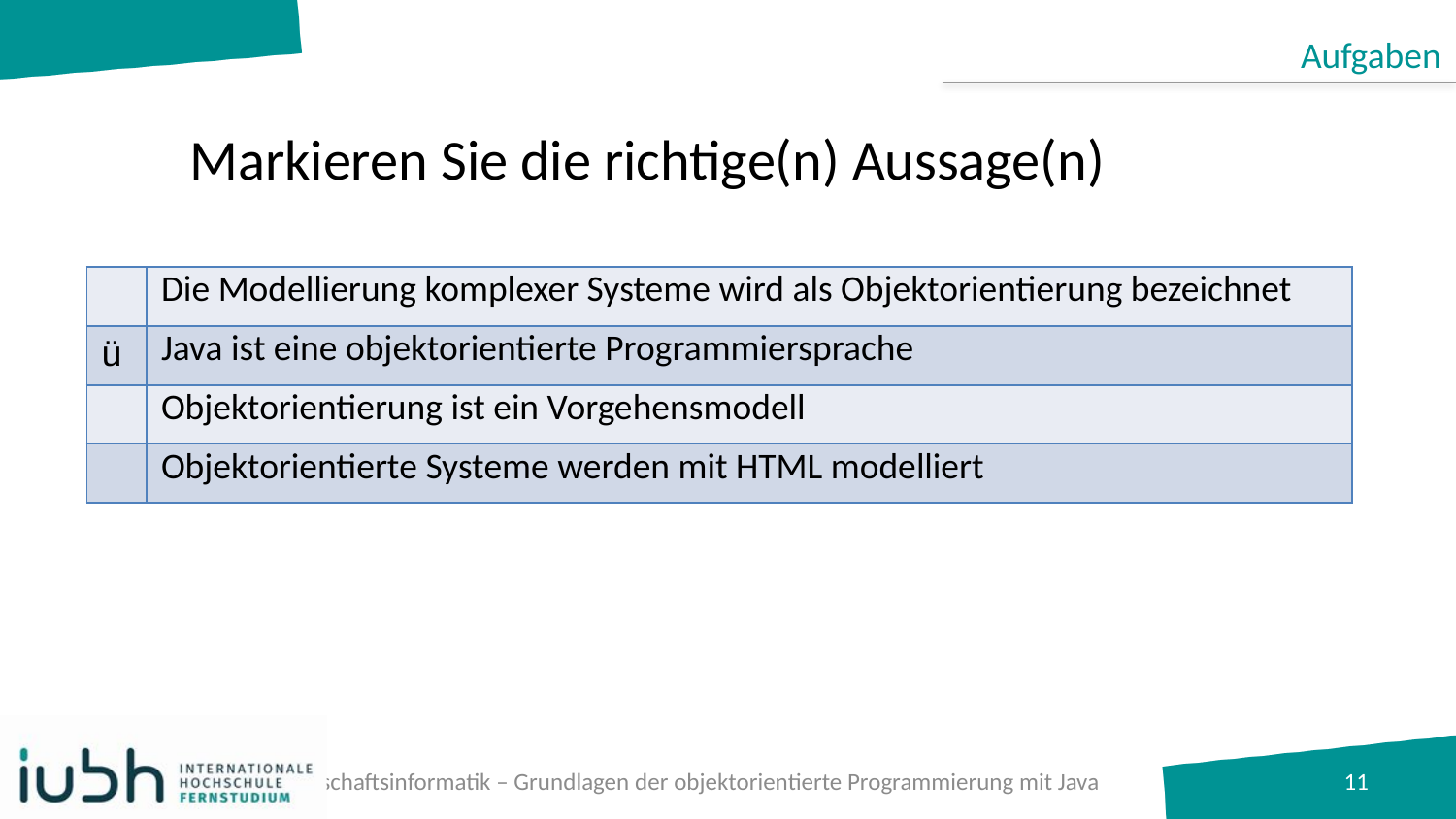

Aufgaben
# Markieren Sie die richtige(n) Aussage(n)

|  | Die Modellierung komplexer Systeme wird als Objektorientierung bezeichnet |
| --- | --- |
| ü | Java ist eine objektorientierte Programmiersprache |
|  | Objektorientierung ist ein Vorgehensmodell |
|  | Objektorientierte Systeme werden mit HTML modelliert |
B.A. Wirtschaftsinformatik – Grundlagen der objektorientierte Programmierung mit Java
11